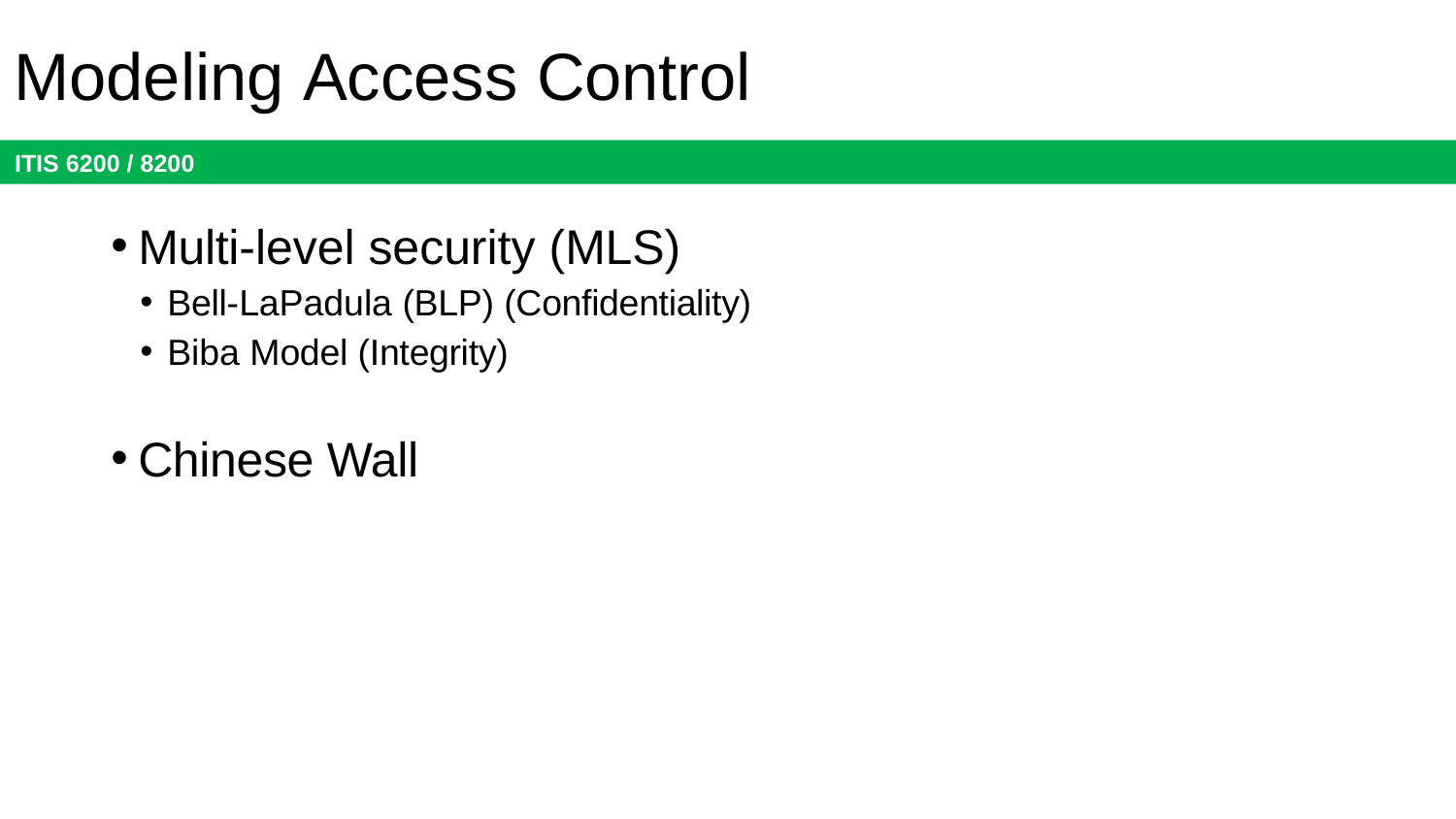

# Modeling Access Control
Multi-level security (MLS)
Bell-LaPadula (BLP) (Confidentiality)
Biba Model (Integrity)

Chinese Wall